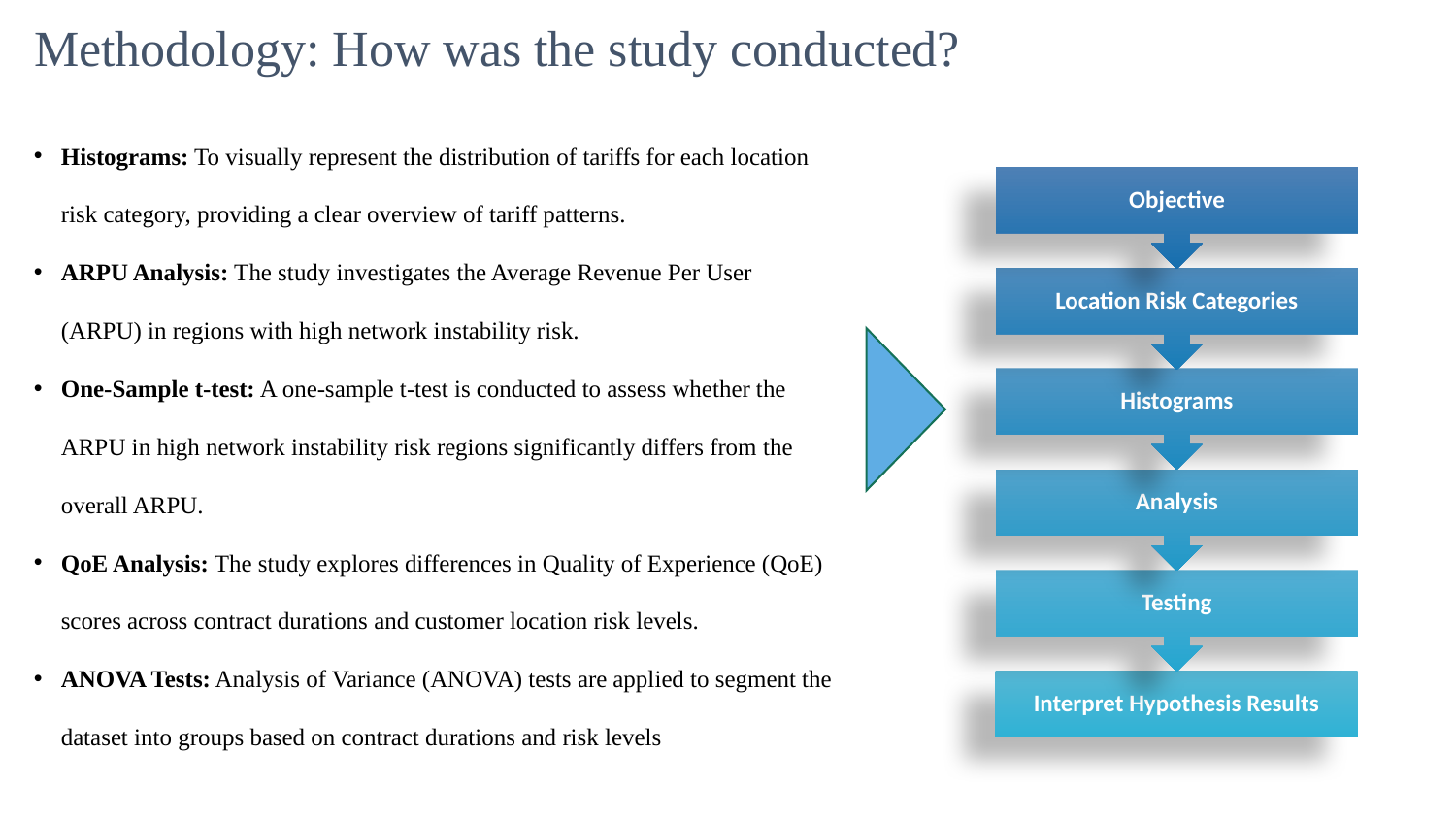

# Methodology: How was the study conducted?
Histograms: To visually represent the distribution of tariffs for each location risk category, providing a clear overview of tariff patterns.
ARPU Analysis: The study investigates the Average Revenue Per User (ARPU) in regions with high network instability risk.
One-Sample t-test: A one-sample t-test is conducted to assess whether the ARPU in high network instability risk regions significantly differs from the overall ARPU.
QoE Analysis: The study explores differences in Quality of Experience (QoE) scores across contract durations and customer location risk levels.
ANOVA Tests: Analysis of Variance (ANOVA) tests are applied to segment the dataset into groups based on contract durations and risk levels
Interpret Hypothesis Results
Testing
Analysis
Histograms
Location Risk Categories
Objective